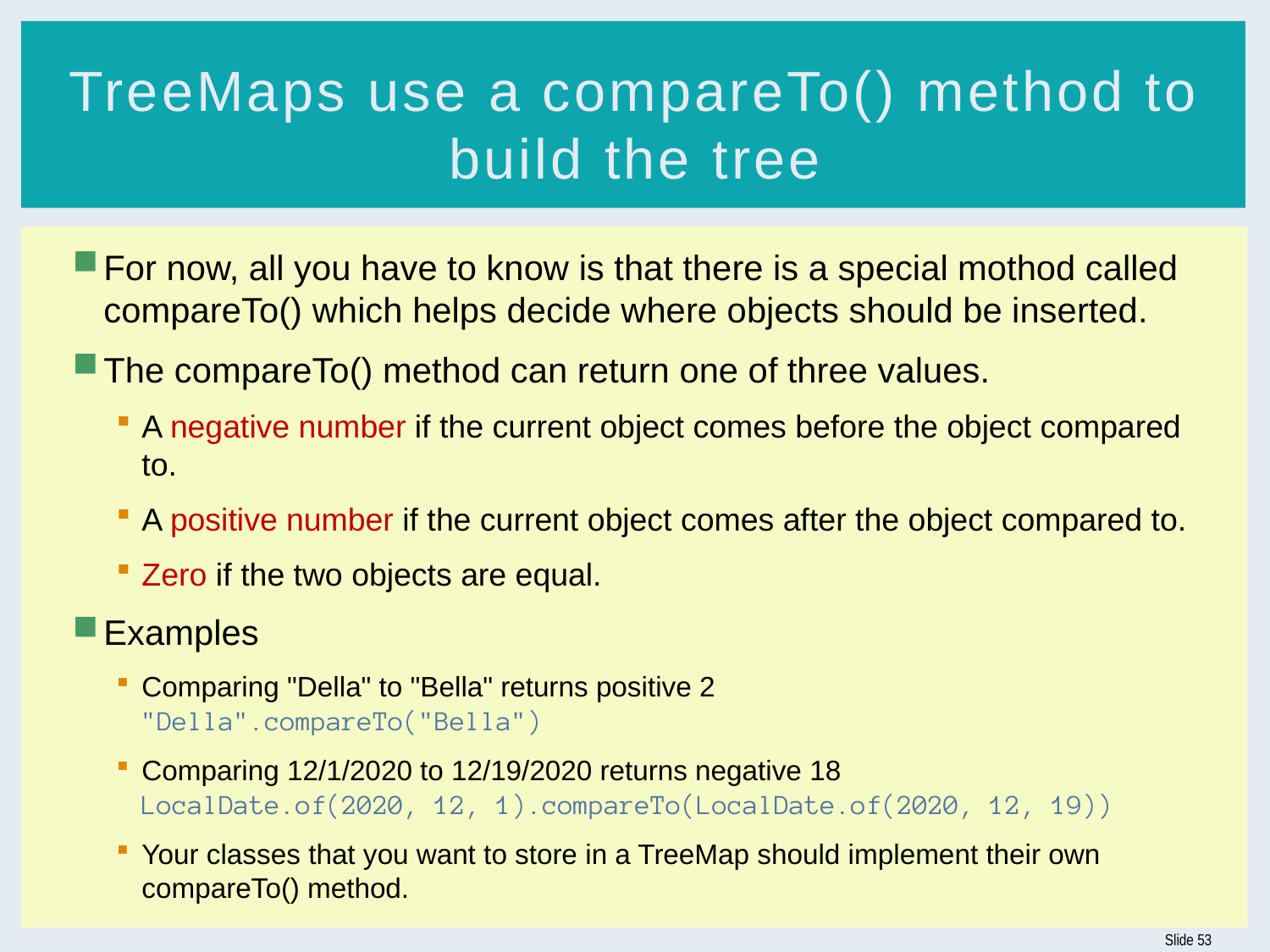

# TreeMaps use a compareTo() method to build the tree
For now, all you have to know is that there is a special mothod called compareTo() which helps decide where objects should be inserted.
The compareTo() method can return one of three values.
A negative number if the current object comes before the object compared to.
A positive number if the current object comes after the object compared to.
Zero if the two objects are equal.
Examples
Comparing "Della" to "Bella" returns positive 2
"Della".compareTo("Bella")
Comparing 12/1/2020 to 12/19/2020 returns negative 18
LocalDate.of(2020, 12, 1).compareTo(LocalDate.of(2020, 12, 19))
Your classes that you want to store in a TreeMap should implement their own compareTo() method.